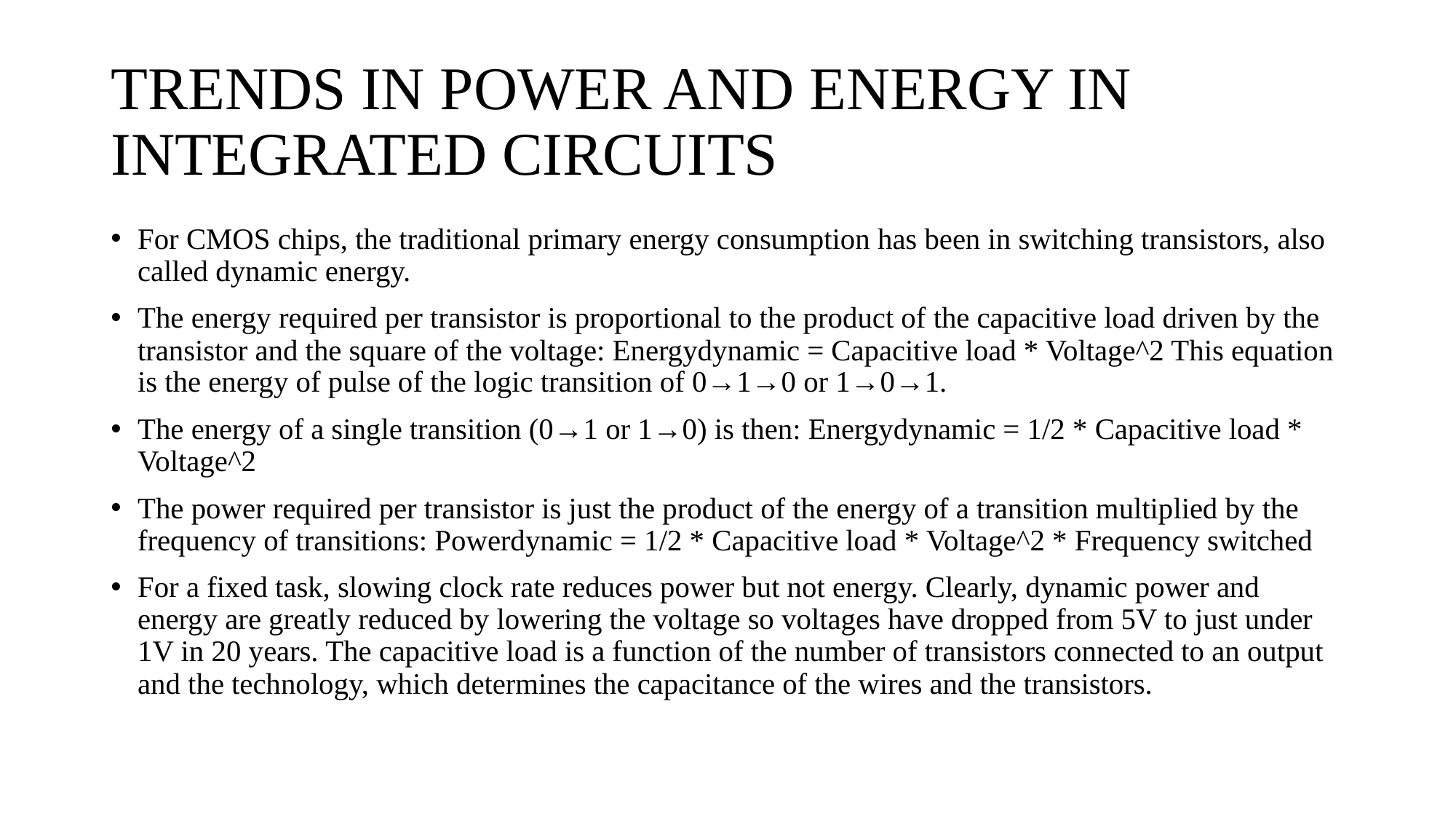

# TRENDS IN POWER AND ENERGY IN INTEGRATED CIRCUITS
For CMOS chips, the traditional primary energy consumption has been in switching transistors, also called dynamic energy.
The energy required per transistor is proportional to the product of the capacitive load driven by the transistor and the square of the voltage: Energydynamic = Capacitive load * Voltage^2 This equation is the energy of pulse of the logic transition of 0→1→0 or 1→0→1.
The energy of a single transition (0→1 or 1→0) is then: Energydynamic = 1/2 * Capacitive load * Voltage^2
The power required per transistor is just the product of the energy of a transition multiplied by the frequency of transitions: Powerdynamic = 1/2 * Capacitive load * Voltage^2 * Frequency switched
For a fixed task, slowing clock rate reduces power but not energy. Clearly, dynamic power and energy are greatly reduced by lowering the voltage so voltages have dropped from 5V to just under 1V in 20 years. The capacitive load is a function of the number of transistors connected to an output and the technology, which determines the capacitance of the wires and the transistors.